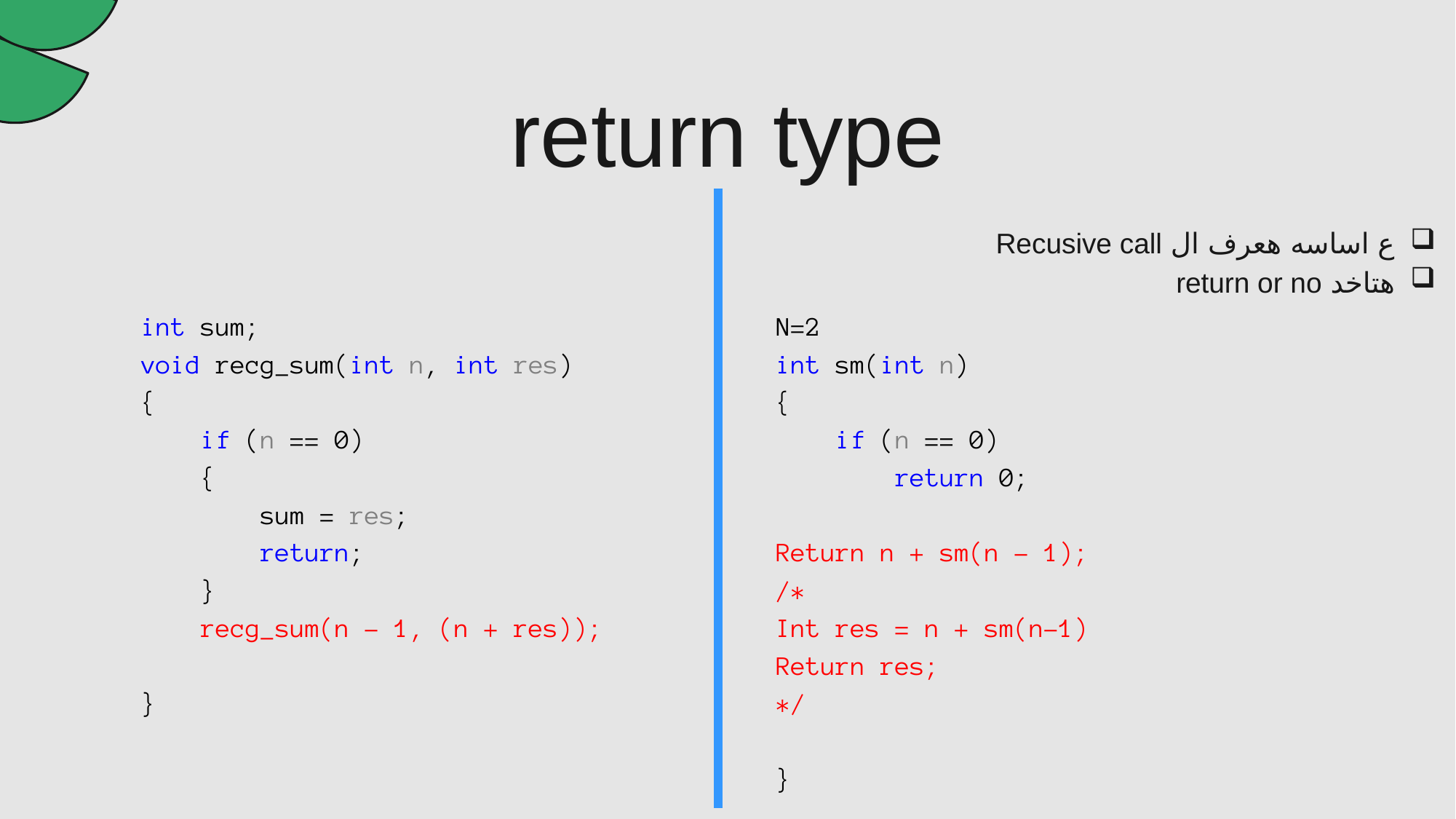

# return type
ع اساسه هعرف ال Recusive call
هتاخد return or no

int sum;
void recg_sum(int n, int res)
{
    if (n == 0)
    {
        sum = res;
        return;
    }
    recg_sum(n - 1, (n + res));

}
N=2
int sm(int n)
{
    if (n == 0)
        return 0;

Return n + sm(n - 1);
/*
Int res = n + sm(n-1)
Return res;
*/

}